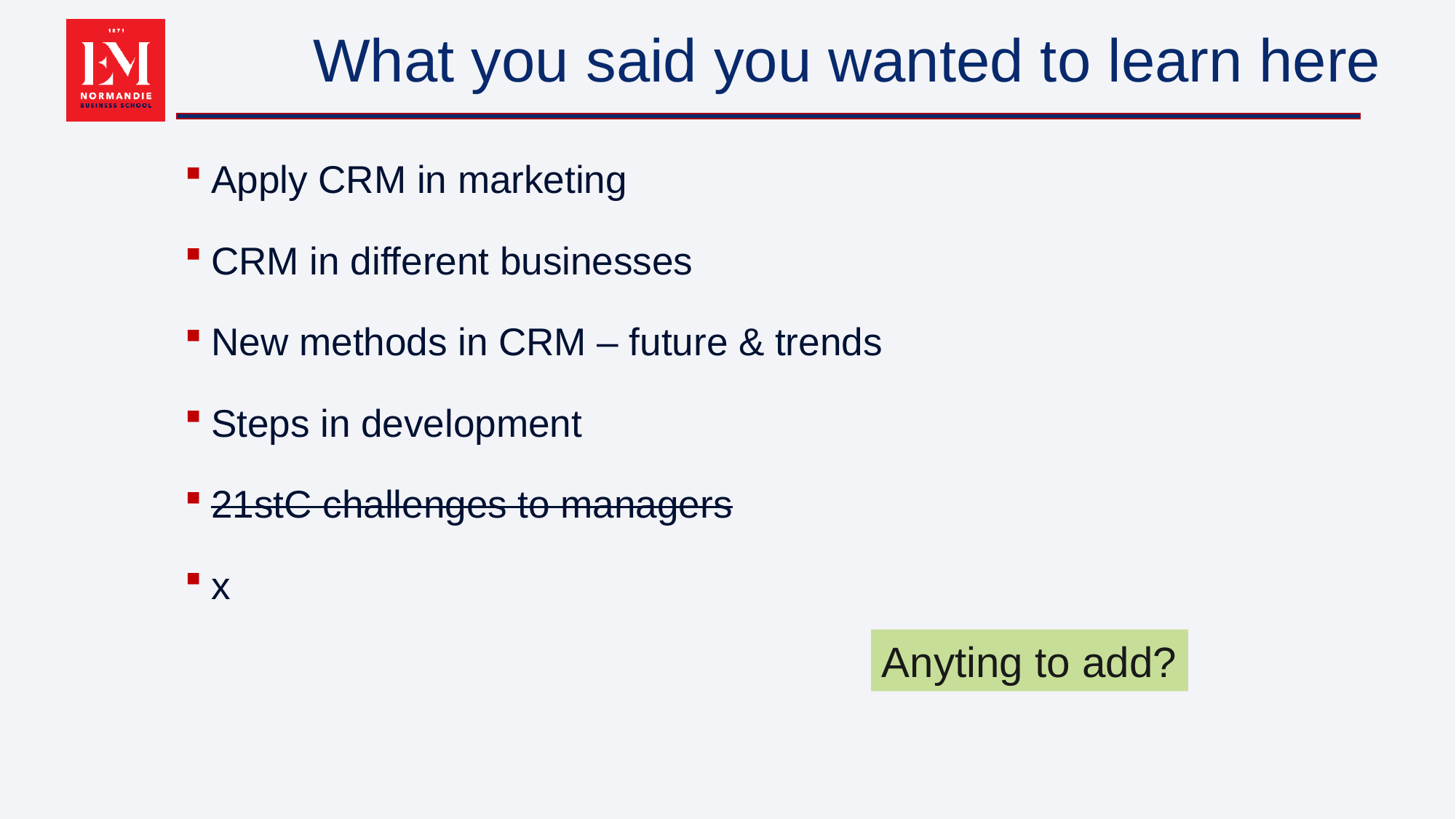

# What you said you wanted to learn here

Apply CRM in marketing
CRM in different businesses
New methods in CRM – future & trends
Steps in development
21stC challenges to managers
x
Anyting to add?